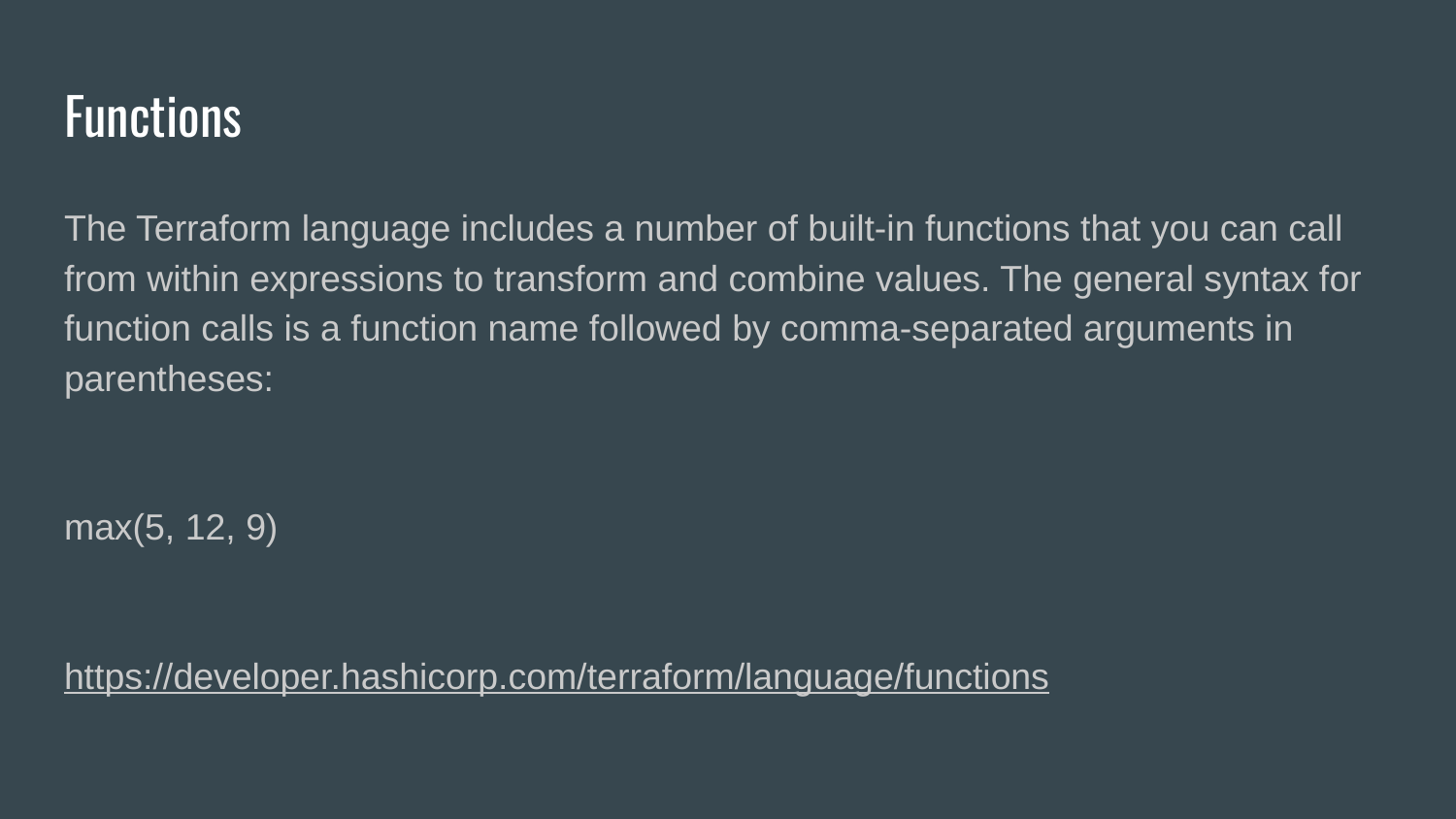

# Functions
The Terraform language includes a number of built-in functions that you can call from within expressions to transform and combine values. The general syntax for function calls is a function name followed by comma-separated arguments in parentheses:

max(5, 12, 9)

https://developer.hashicorp.com/terraform/language/functions